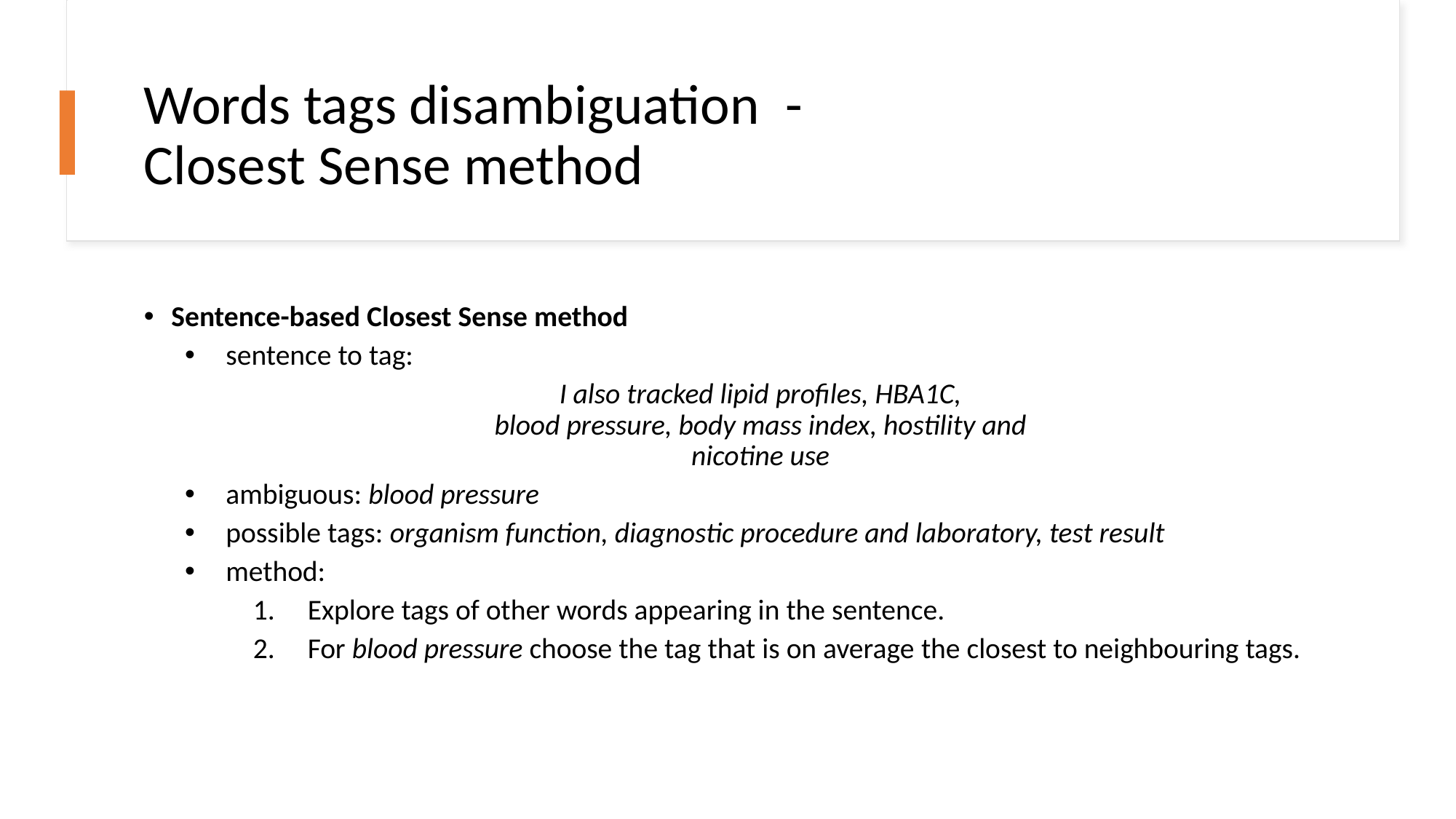

# Words tags disambiguation  - Closest Sense method

Sentence-based Closest Sense method
sentence to tag:
I also tracked lipid profiles, HBA1C,
blood pressure, body mass index, hostility and
nicotine use
ambiguous: blood pressure
possible tags: organism function, diagnostic procedure and laboratory, test result
method:
Explore tags of other words appearing in the sentence.
For blood pressure choose the tag that is on average the closest to neighbouring tags.